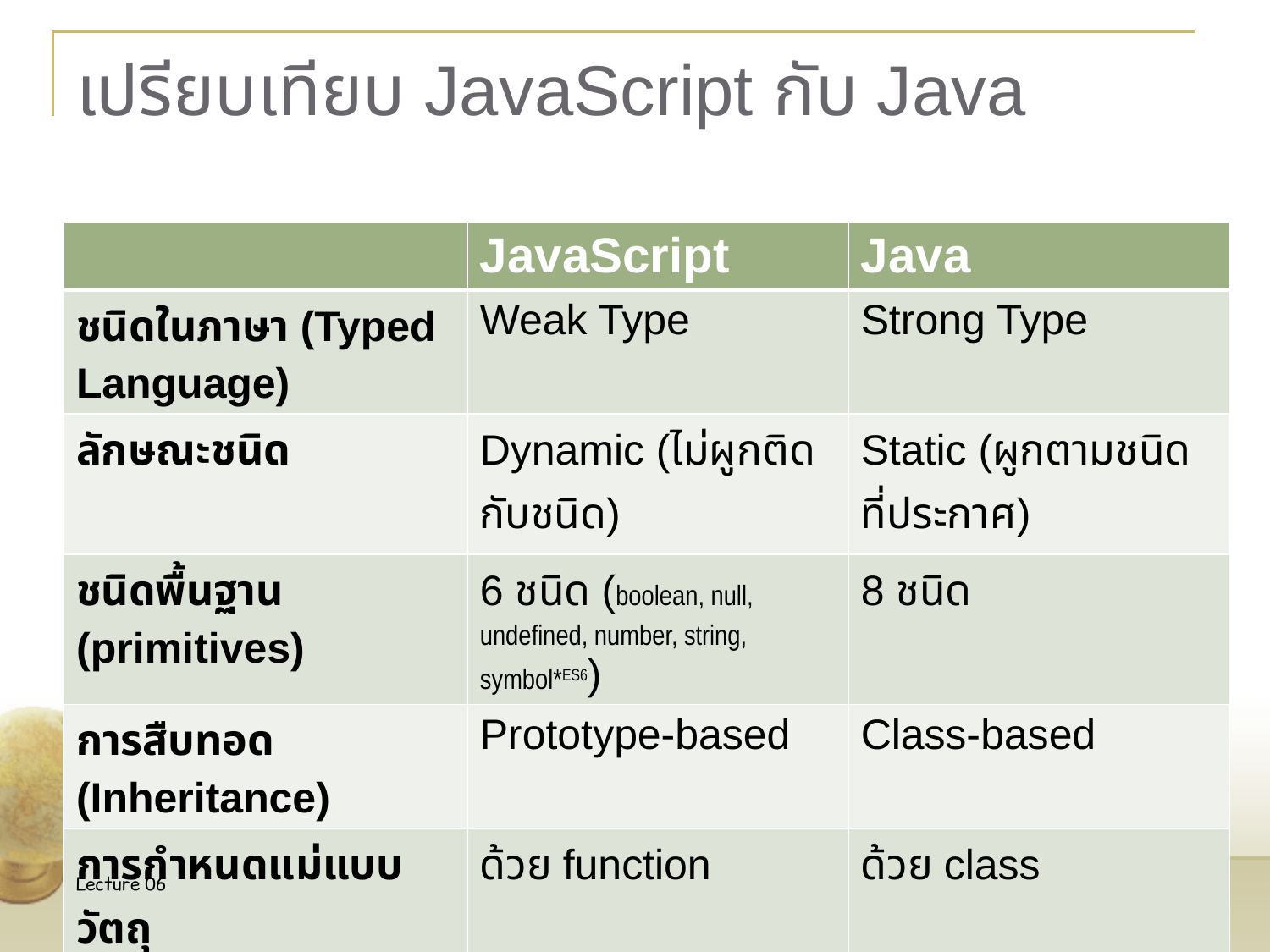

# เปรียบเทียบ JavaScript กับ Java
|  | JavaScript | Java |
| --- | --- | --- |
| ชนิดในภาษา (Typed Language) | Weak Type | Strong Type |
| ลักษณะชนิด | Dynamic (ไม่ผูกติดกับชนิด) | Static (ผูกตามชนิดที่ประกาศ) |
| ชนิดพื้นฐาน (primitives) | 6 ชนิด (boolean, null, undefined, number, string, symbol\*ES6) | 8 ชนิด |
| การสืบทอด (Inheritance) | Prototype-based | Class-based |
| การกำหนดแม่แบบวัตถุ | ด้วย function | ด้วย class |
| เมท็อดตัวสร้าง | ใช้ function | มี Constructor |
| เมท็อด | functions | methods |
| Root object | Object | Object |
Lecture 06
CS 485 Web ApplicationDevelopment © 2015 by Y. Temtanapat
6